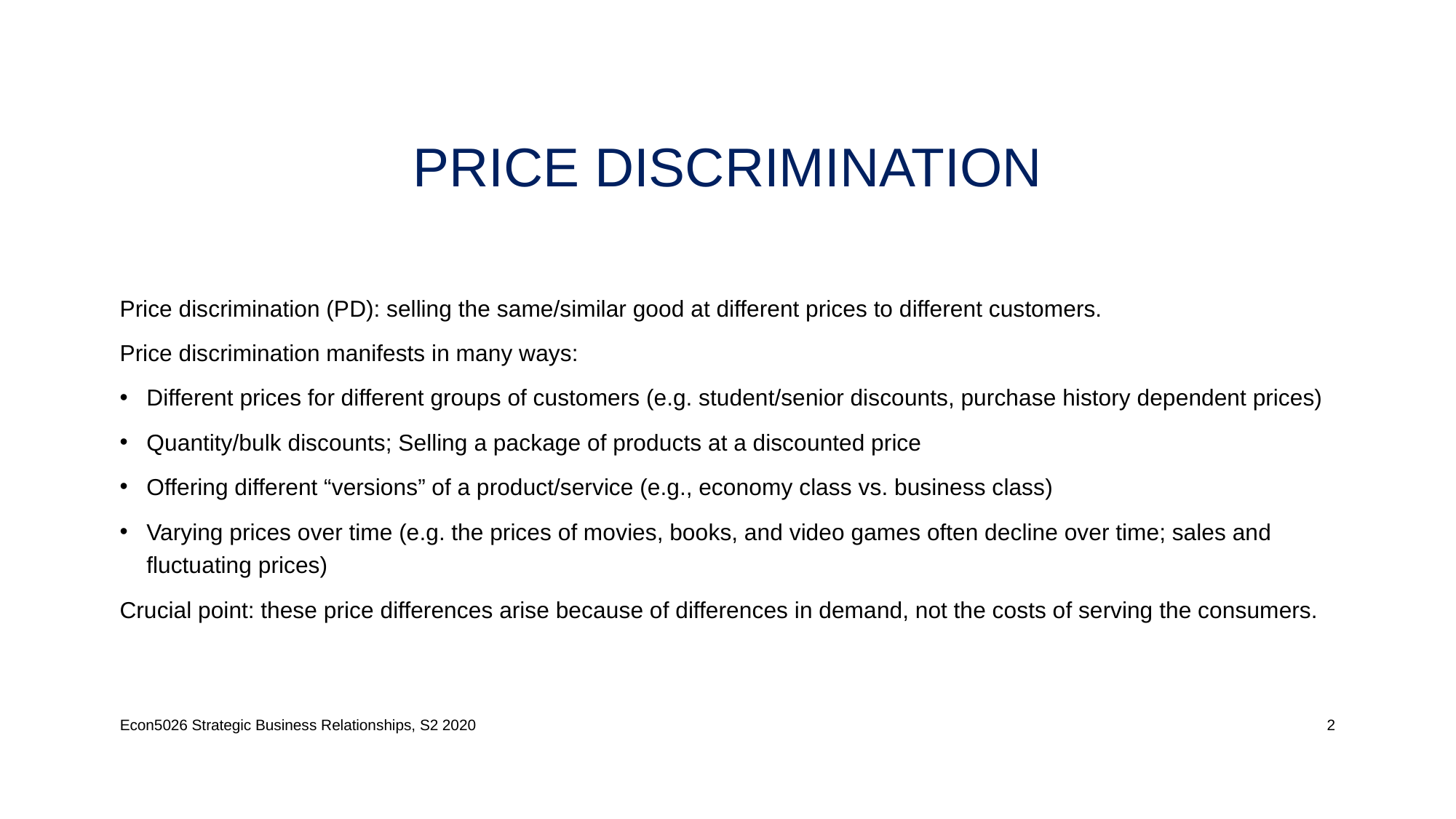

# Price discrimination
Price discrimination (PD): selling the same/similar good at different prices to different customers.
Price discrimination manifests in many ways:
Different prices for different groups of customers (e.g. student/senior discounts, purchase history dependent prices)
Quantity/bulk discounts; Selling a package of products at a discounted price
Offering different “versions” of a product/service (e.g., economy class vs. business class)
Varying prices over time (e.g. the prices of movies, books, and video games often decline over time; sales and fluctuating prices)
Crucial point: these price differences arise because of differences in demand, not the costs of serving the consumers.

Econ5026 Strategic Business Relationships, S2 2020
2